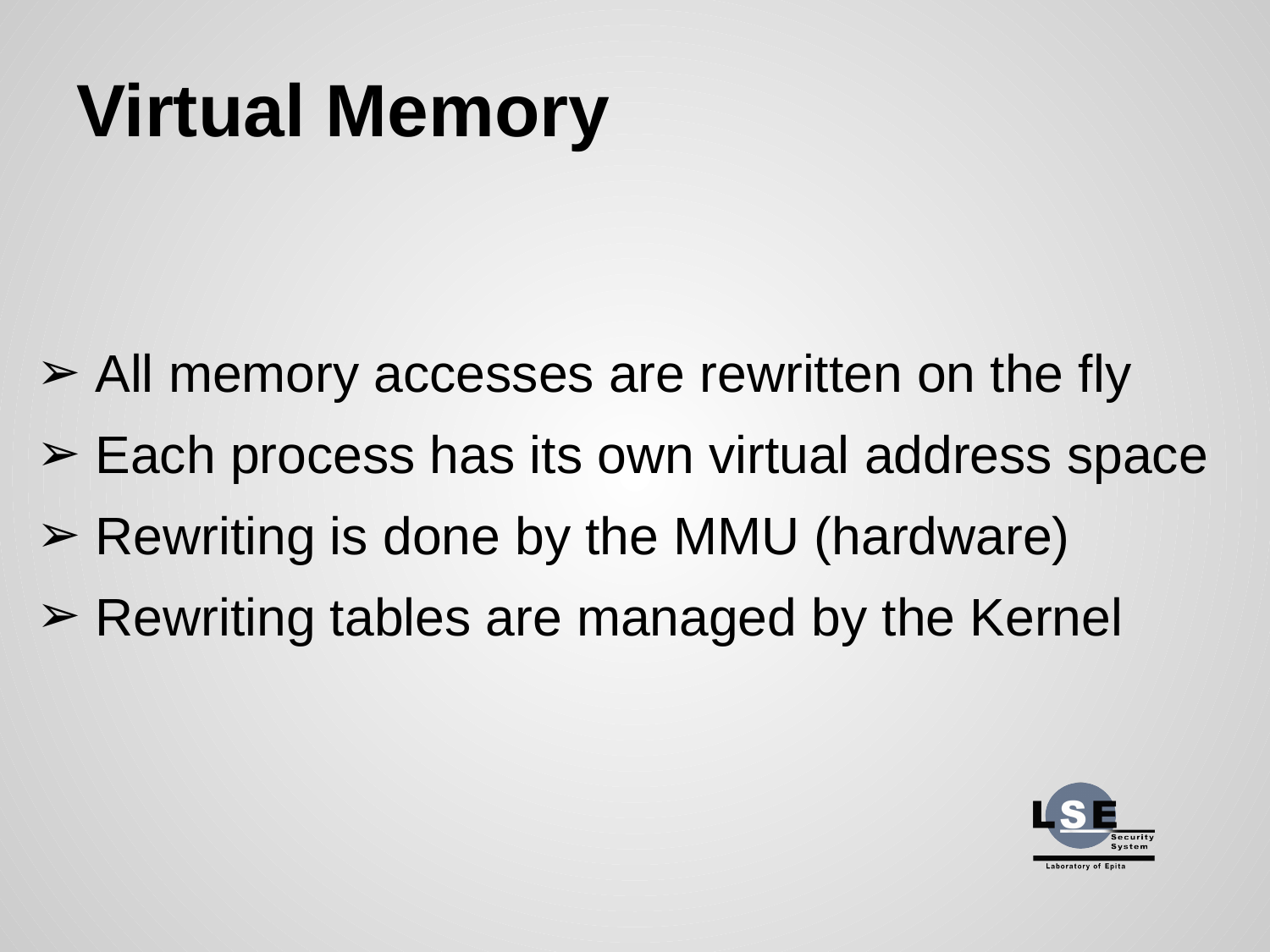

# Virtual Memory
All memory accesses are rewritten on the fly
Each process has its own virtual address space
Rewriting is done by the MMU (hardware)
Rewriting tables are managed by the Kernel